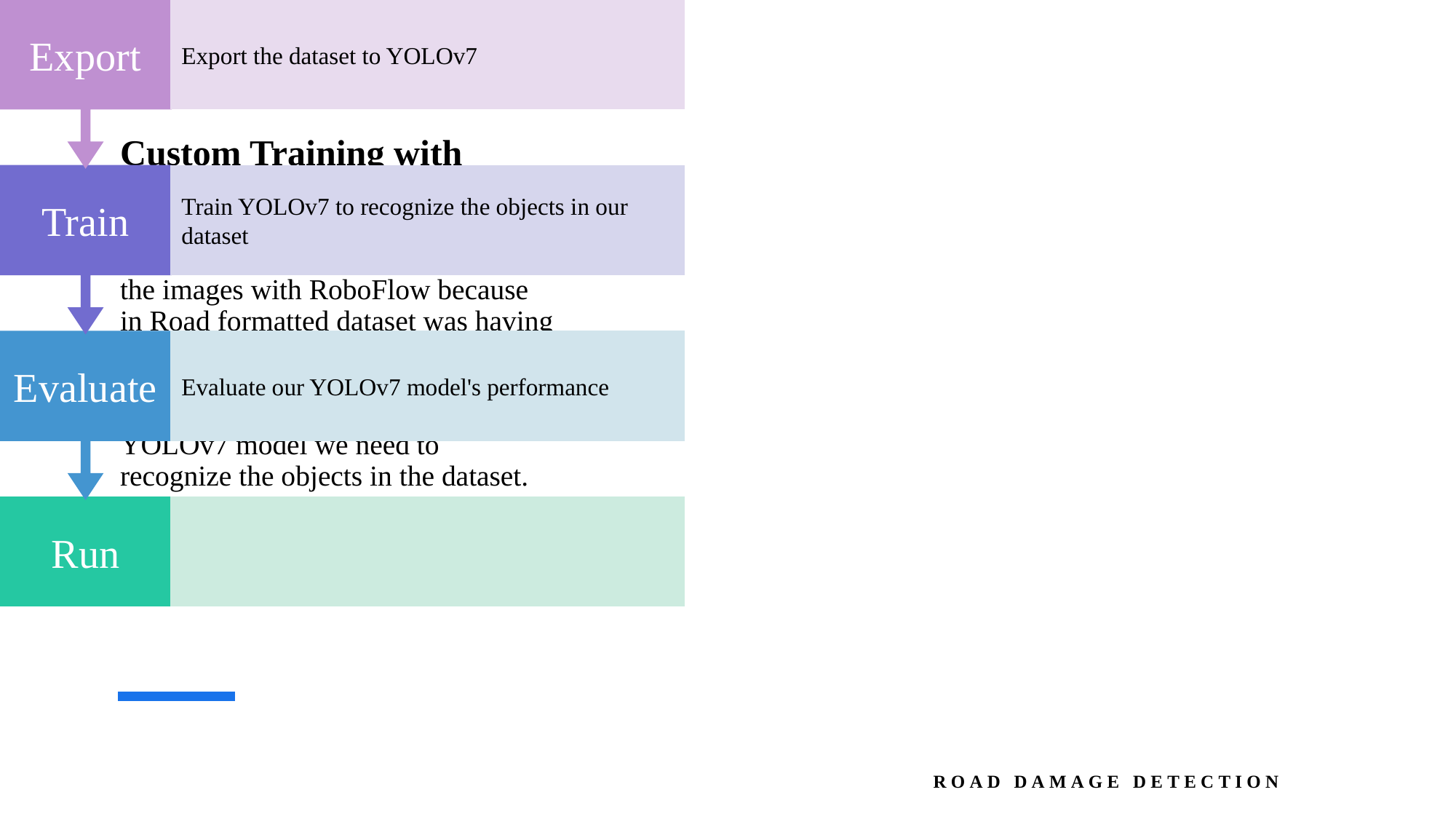

# Custom Training with YOLOv7 In this Notebook, I have processed the images with RoboFlow because in Road formatted dataset was having different dimensions of image and Also data set was not splitted into different Format. To train a custom YOLOv7 model we need to recognize the objects in the dataset. To do so I have taken the following steps:
Run

Evaluate
Evaluate our YOLOv7 model's performance
Train
Train YOLOv7 to recognize the objects in our dataset
Export
Export the dataset to YOLOv7

Road Damage Detection
11